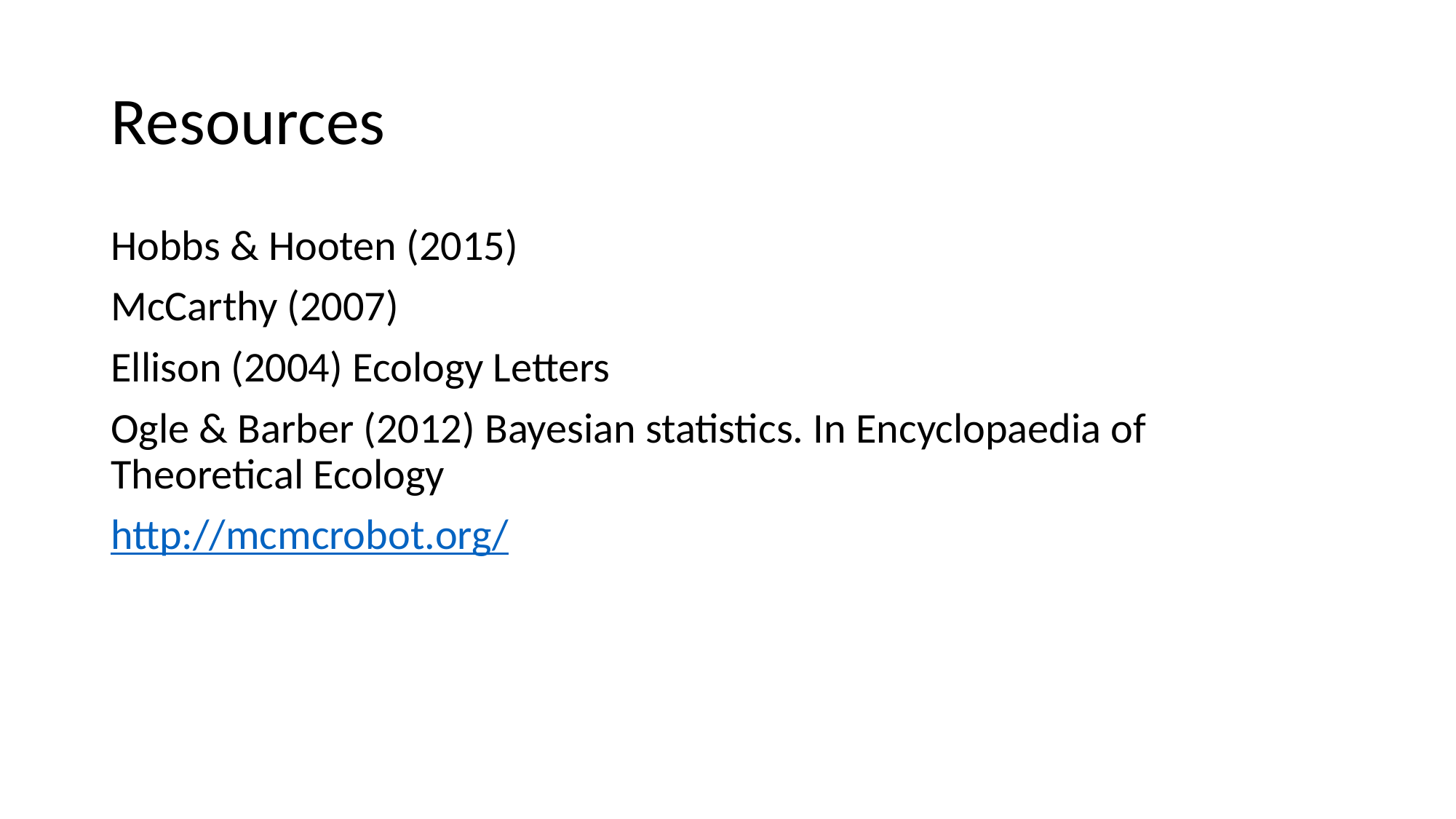

# Resources
Hobbs & Hooten (2015)
McCarthy (2007)
Ellison (2004) Ecology Letters
Ogle & Barber (2012) Bayesian statistics. In Encyclopaedia of Theoretical Ecology
http://mcmcrobot.org/